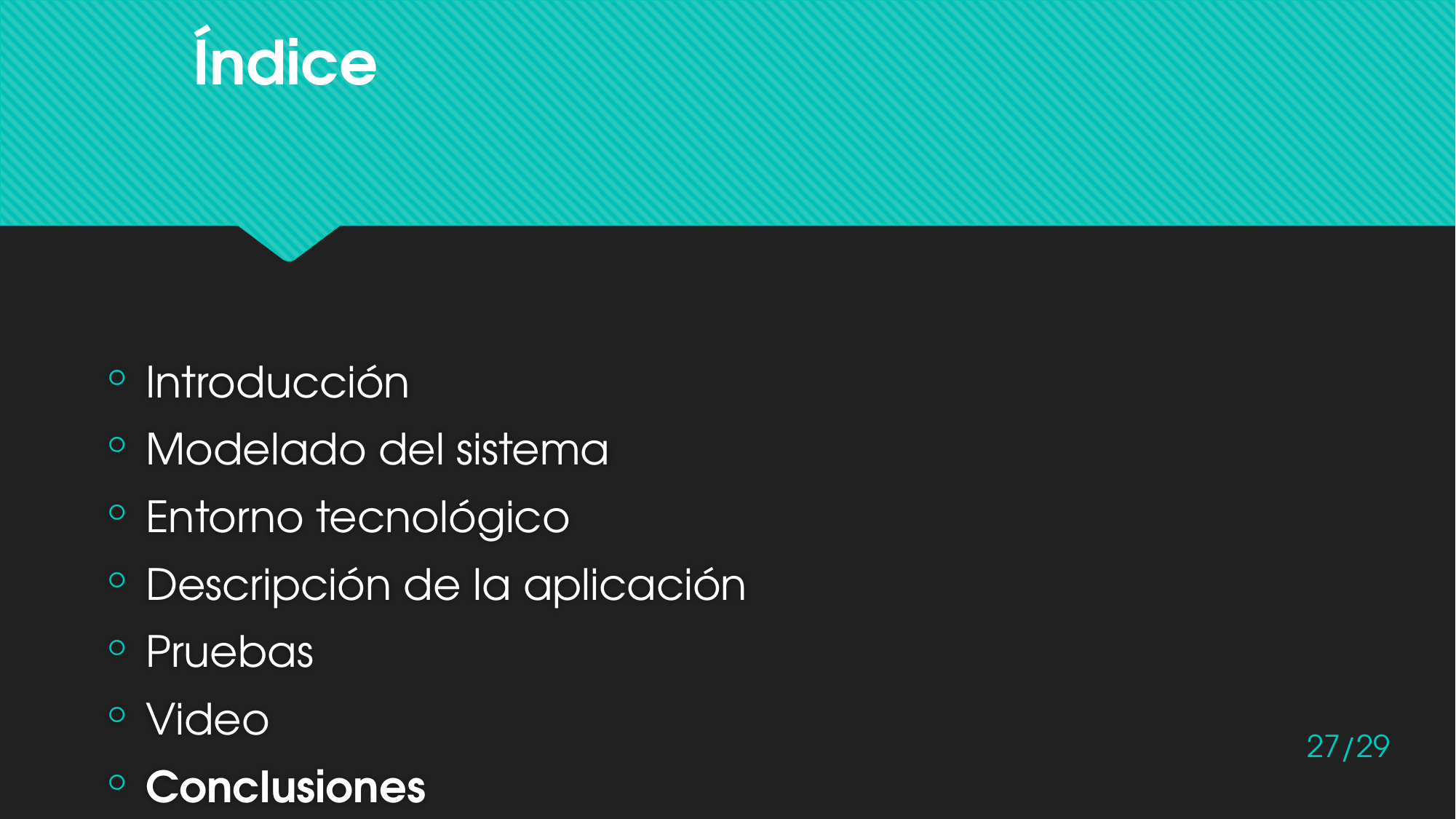

Índice

Introducción
Modelado del sistema
Entorno tecnológico
Descripción de la aplicación
Pruebas
Video
Conclusiones

27/29